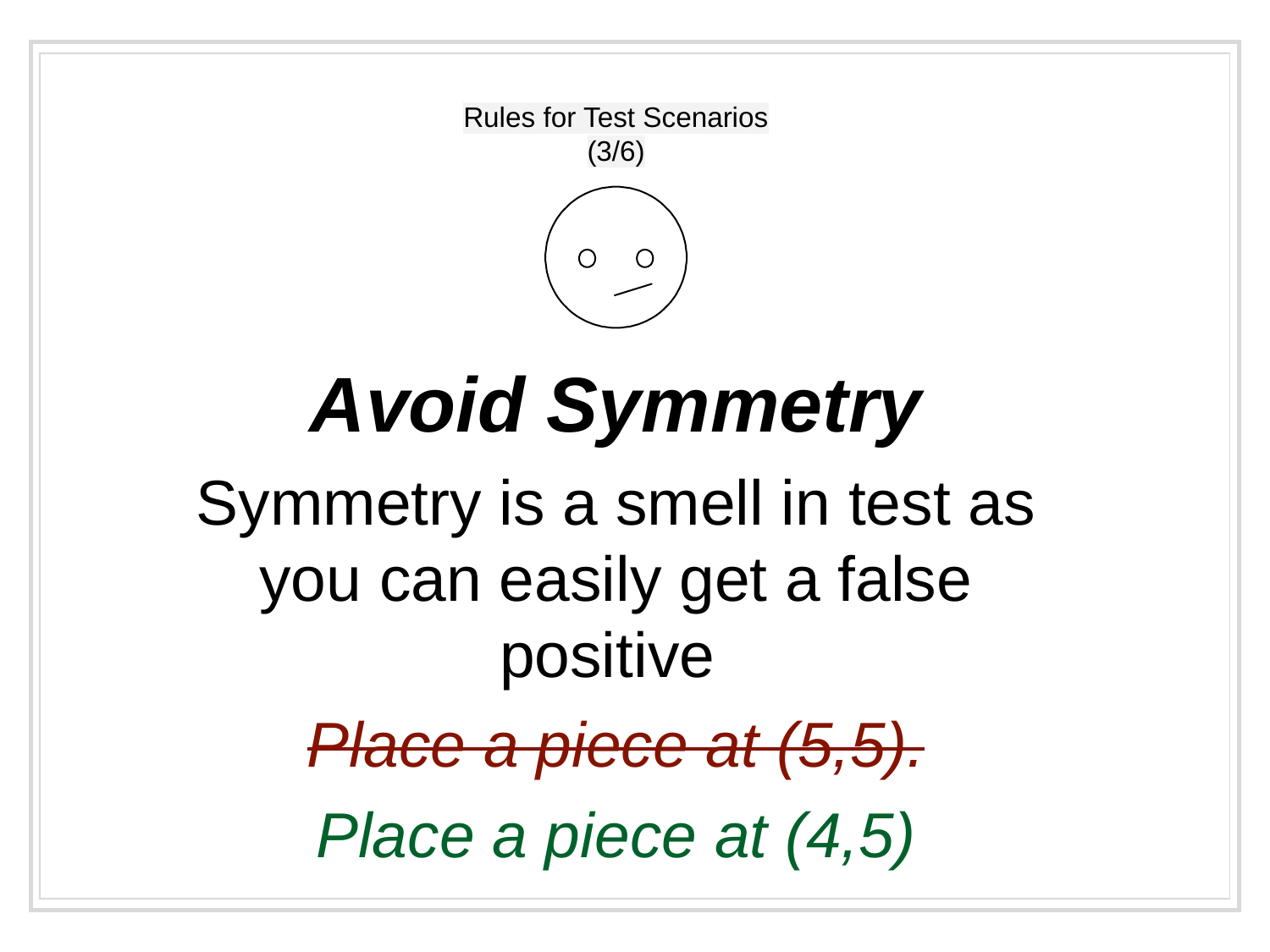

# Rules for Test Scenarios (3/6)

Avoid Symmetry
Symmetry is a smell in test as you can easily get a false positive
Place a piece at (5,5).
Place a piece at (4,5)